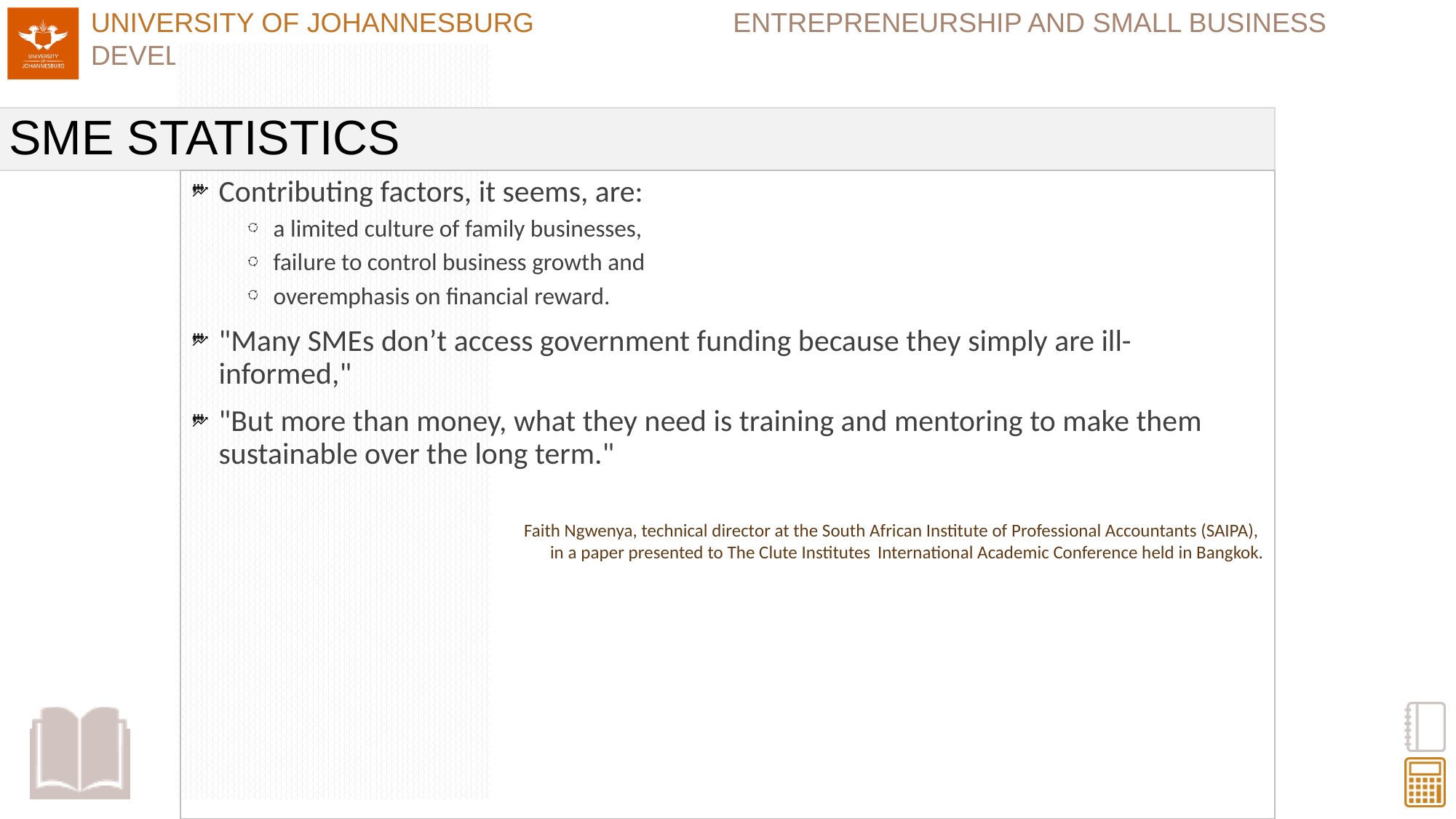

# SME STATISTICS
Contributing factors, it seems, are:
a limited culture of family businesses,
failure to control business growth and
overemphasis on financial reward.
"Many SMEs don’t access government funding because they simply are ill-informed,"
"But more than money, what they need is training and mentoring to make them sustainable over the long term."

Faith Ngwenya, technical director at the South African Institute of Professional Accountants (SAIPA),
in a paper presented to The Clute Institutes 	International Academic Conference held in Bangkok.